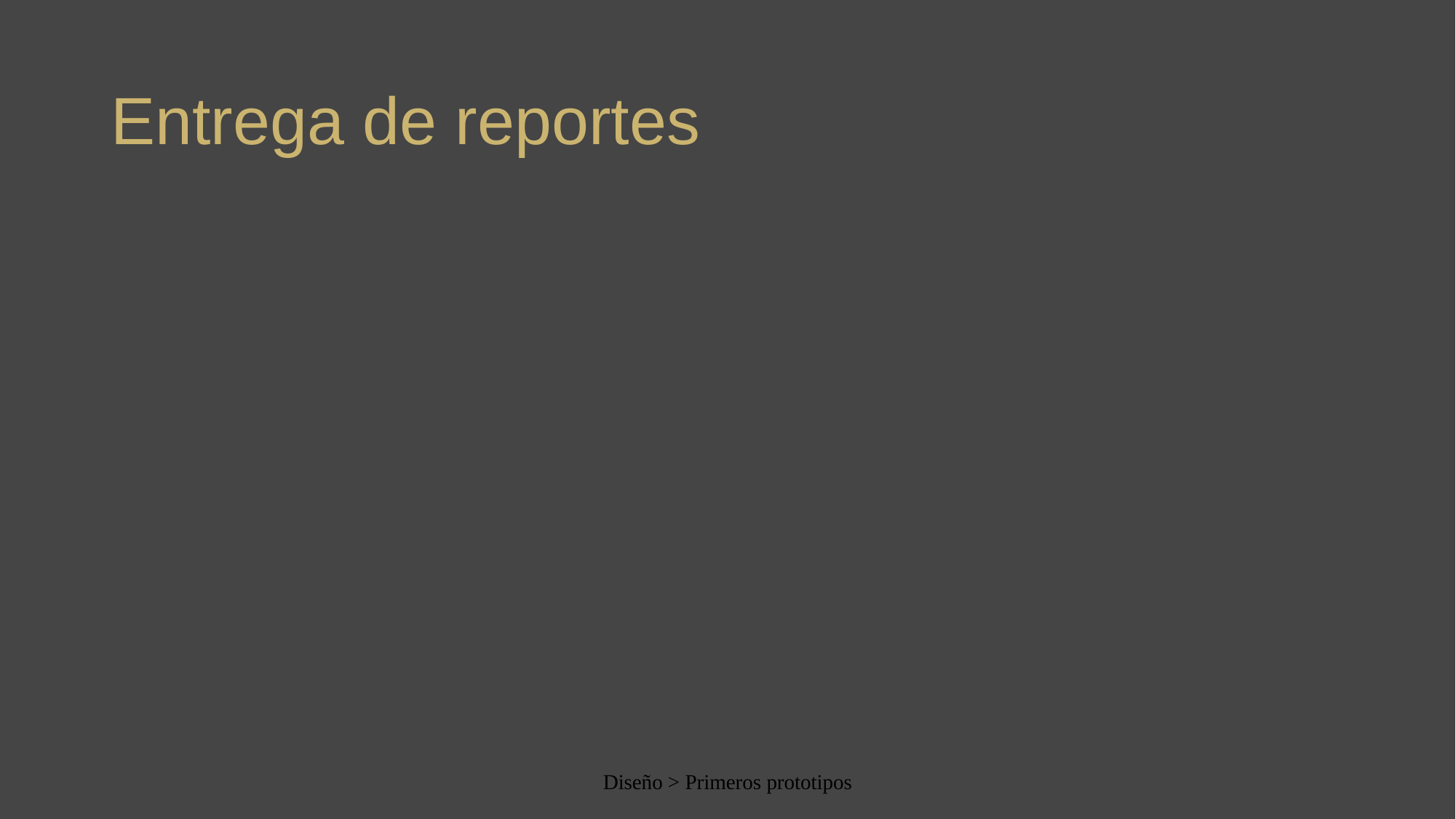

# Entrega de reportes

Diseño > Primeros prototipos